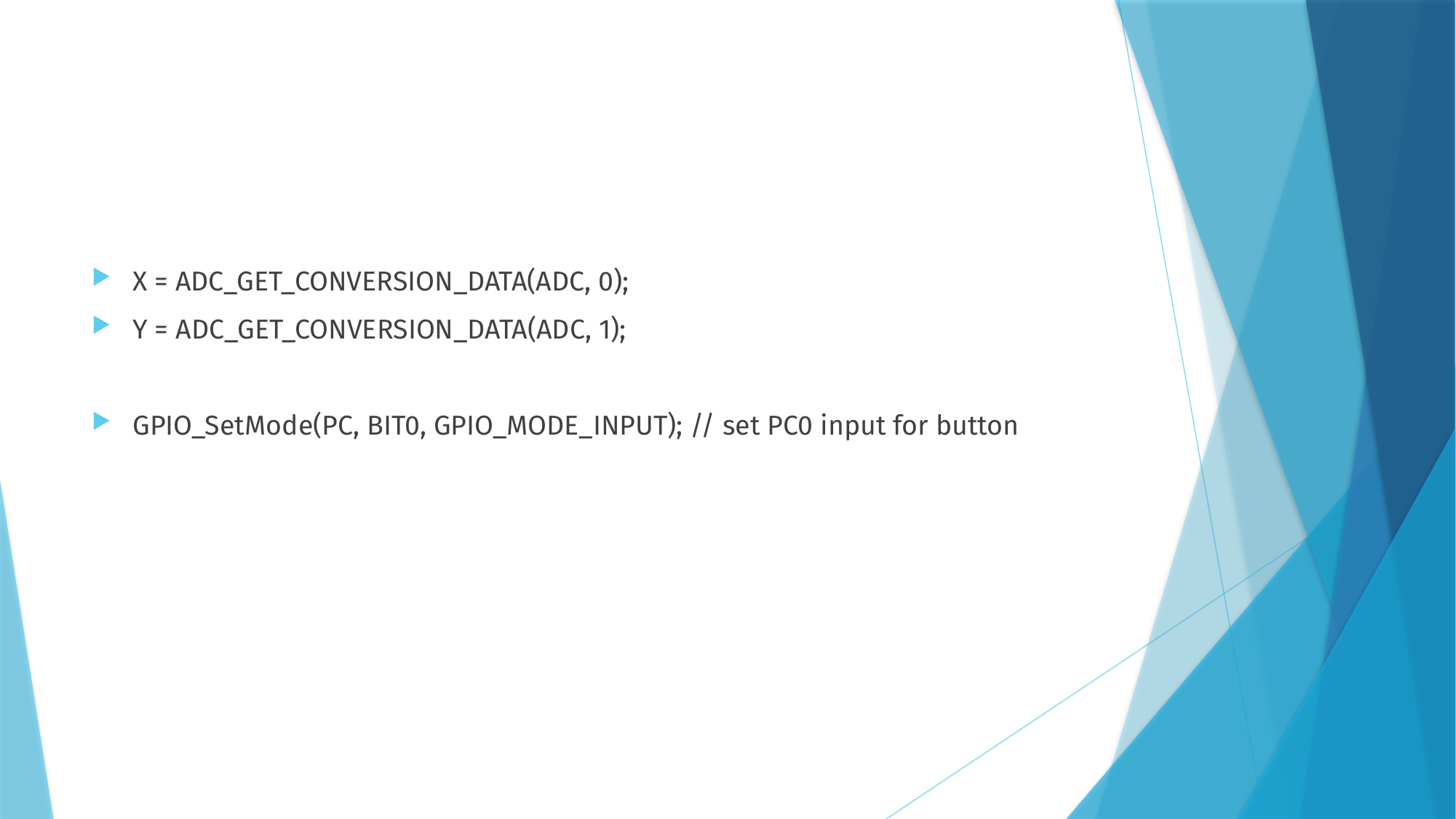

#
X = ADC_GET_CONVERSION_DATA(ADC, 0);
Y = ADC_GET_CONVERSION_DATA(ADC, 1);

GPIO_SetMode(PC, BIT0, GPIO_MODE_INPUT); // set PC0 input for button